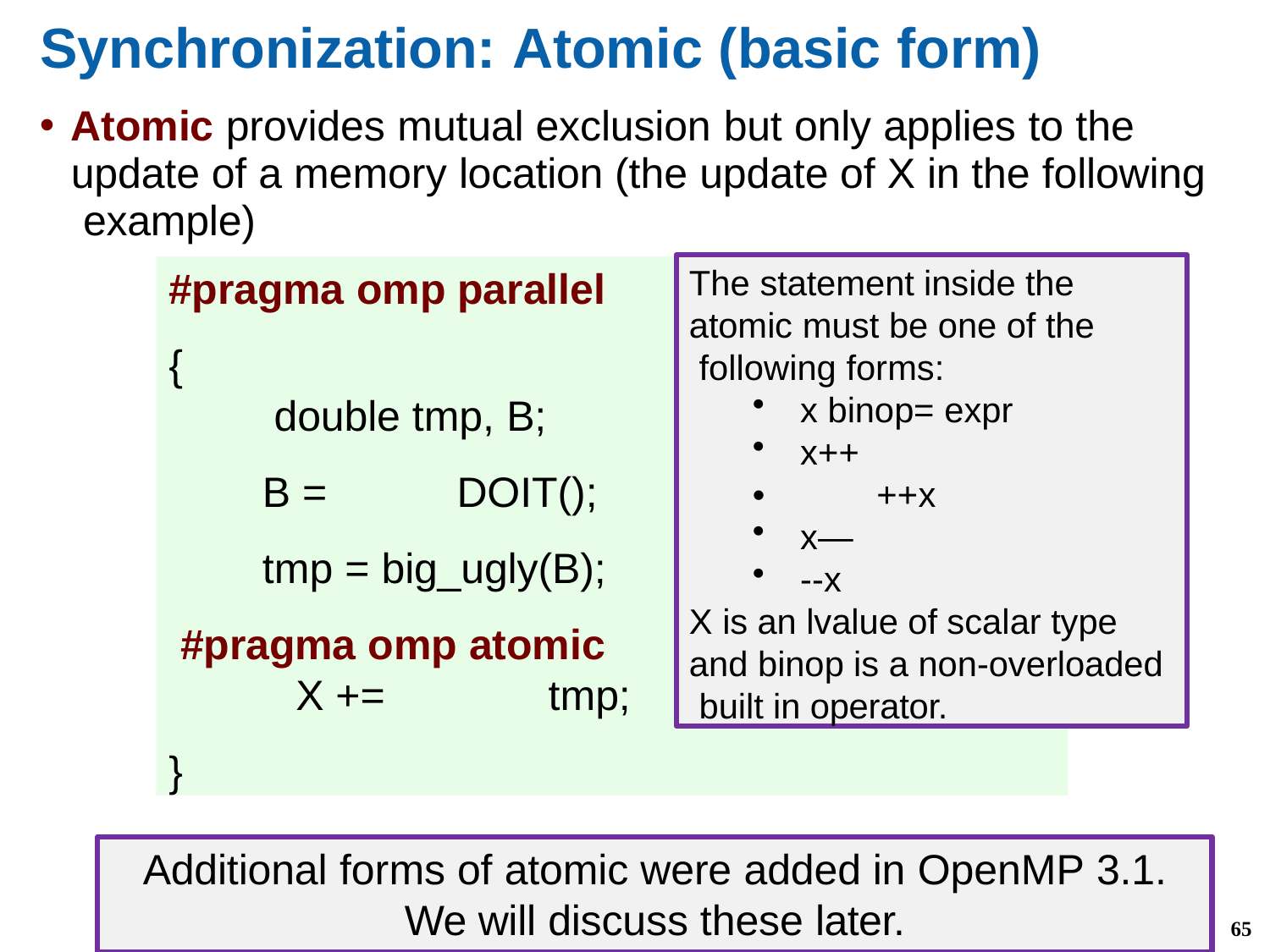

# Synchronization: Atomic (basic form)
Atomic provides mutual exclusion but only applies to the  update of a memory location (the update of X in the following  example)
The statement inside the  atomic must be one of the  following forms:
x binop= expr
x++
•	++x
x—
--x
X is an lvalue of scalar type  and binop is a non-overloaded  built in operator.
#pragma omp parallel
{
double tmp, B;
B =	DOIT();
tmp = big_ugly(B);
#pragma omp atomic
X +=	tmp;
}

Additional forms of atomic were added in OpenMP 3.1.
We will discuss these later.
65